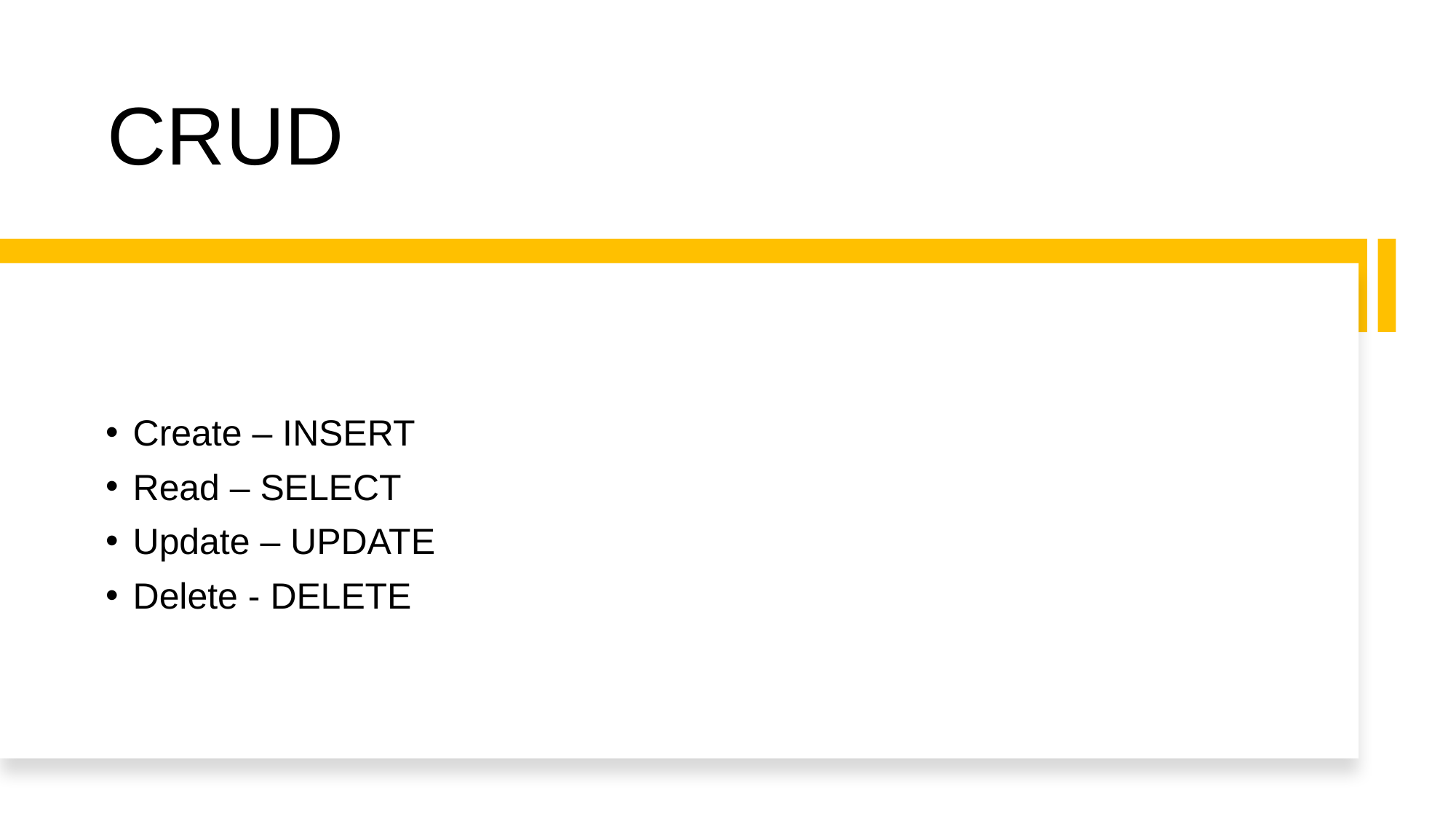

# CRUD

Create – INSERT
Read – SELECT
Update – UPDATE
Delete - DELETE